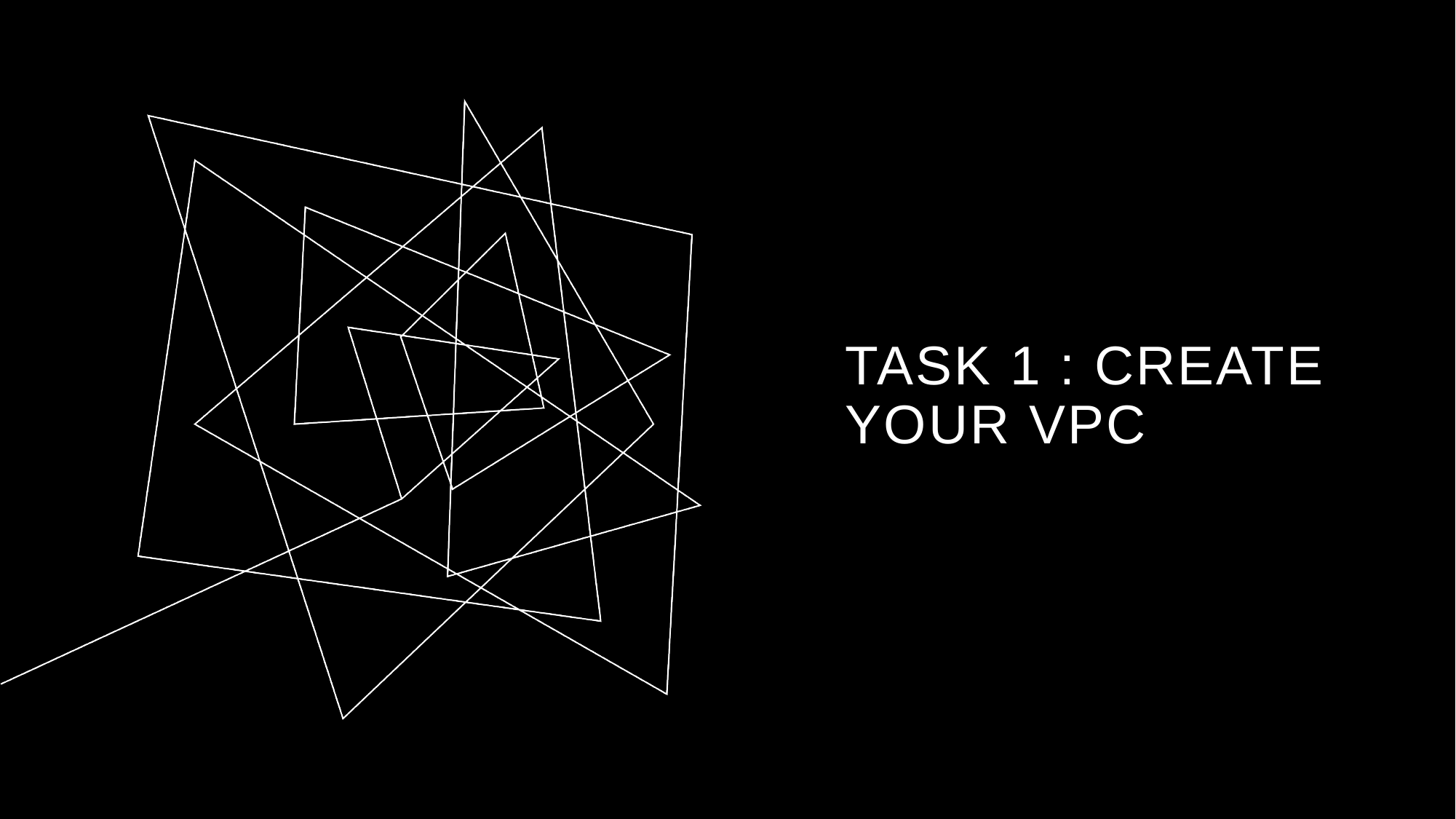

# Task 1 : Create your vpc